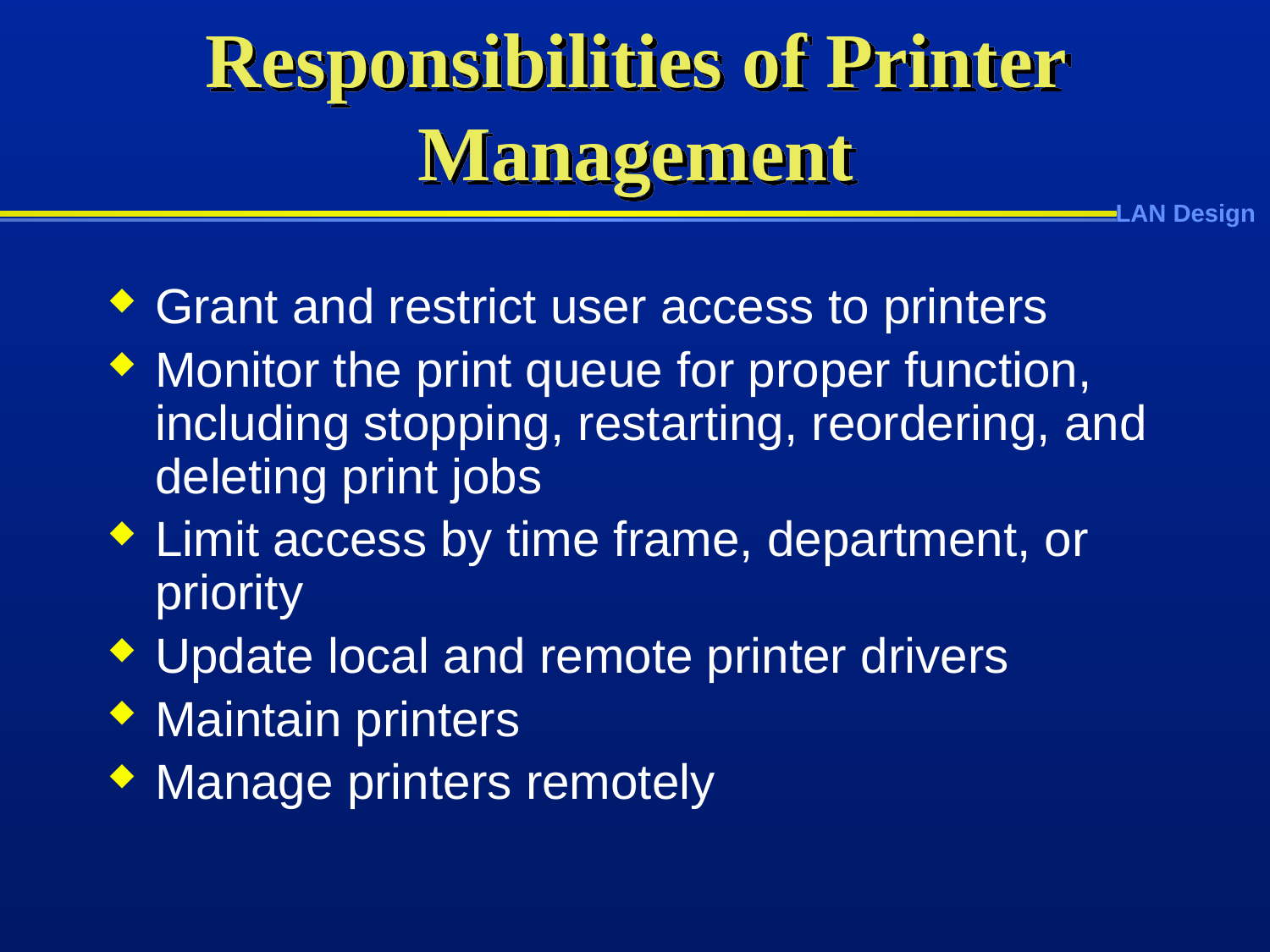

# Responsibilities of Printer Management
Grant and restrict user access to printers
Monitor the print queue for proper function, including stopping, restarting, reordering, and deleting print jobs
Limit access by time frame, department, or priority
Update local and remote printer drivers
Maintain printers
Manage printers remotely